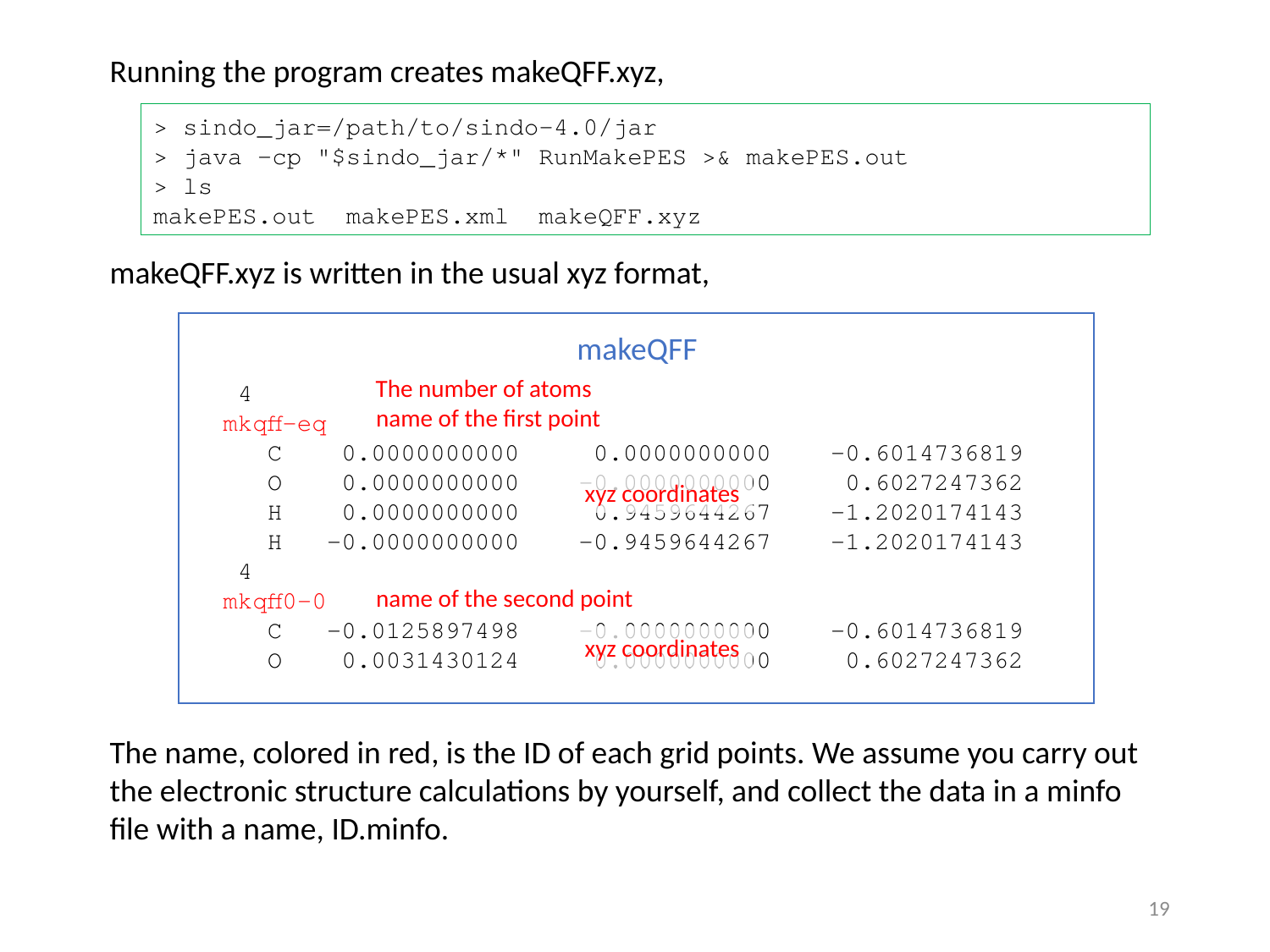

Running the program creates makeQFF.xyz,
> sindo_jar=/path/to/sindo-4.0/jar
> java -cp "$sindo_jar/*" RunMakePES >& makePES.out
> ls
makePES.out  makePES.xml  makeQFF.xyz
makeQFF.xyz is written in the usual xyz format,

makeQFF
The number of atoms
 4
mkqff-eq
   C    0.0000000000     0.0000000000    -0.6014736819
   O    0.0000000000    -0.0000000000     0.6027247362
   H    0.0000000000     0.9459644267    -1.2020174143
   H   -0.0000000000    -0.9459644267    -1.2020174143
 4
mkqff0-0
   C   -0.0125897498    -0.0000000000    -0.6014736819
   O    0.0031430124     0.0000000000     0.6027247362
name of the first point
xyz coordinates
name of the second point
xyz coordinates
The name, colored in red, is the ID of each grid points. We assume you carry out the electronic structure calculations by yourself, and collect the data in a minfo file with a name, ID.minfo.
19